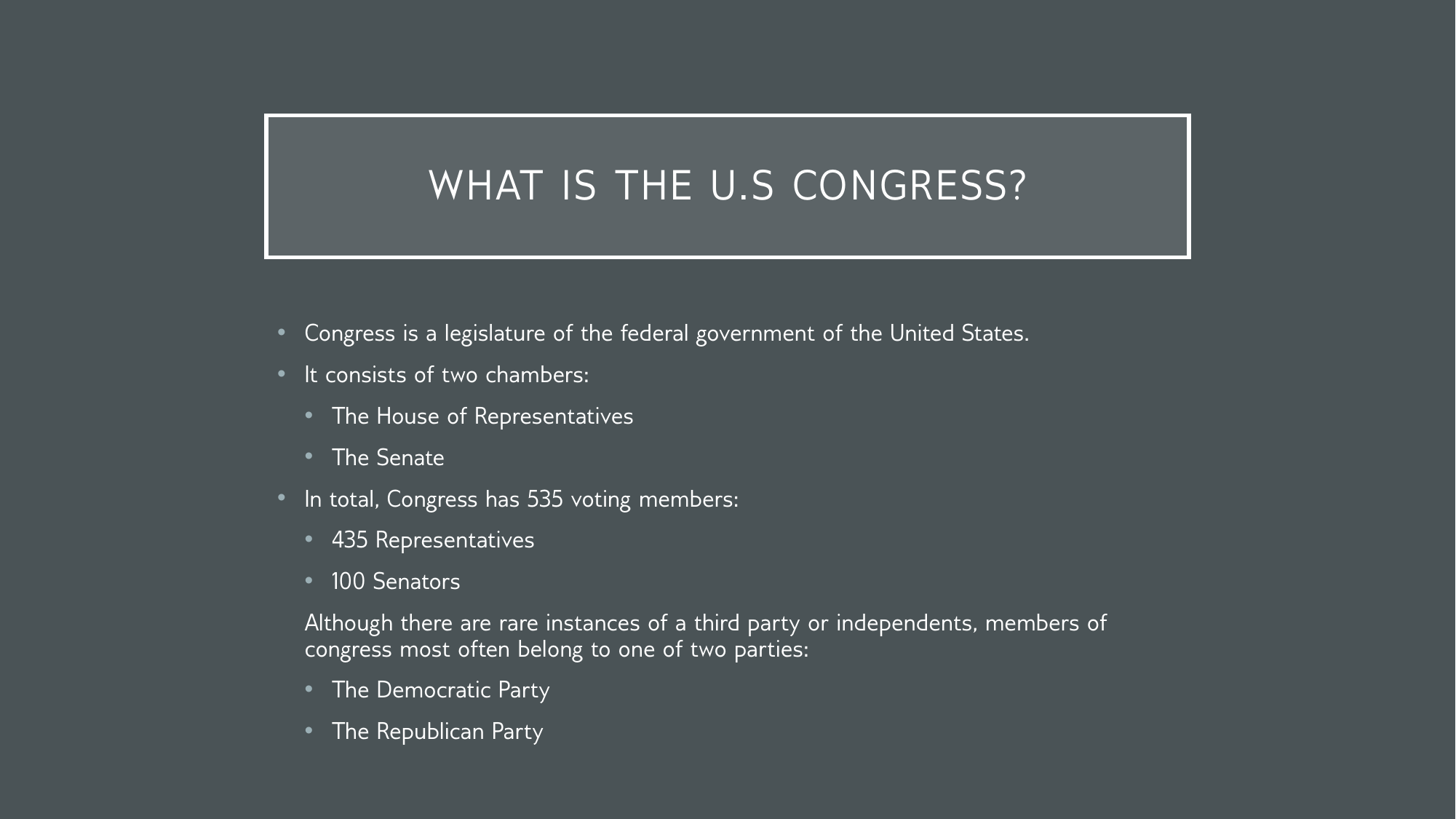

# What is the u.s congress?
Congress is a legislature of the federal government of the United States.
It consists of two chambers:
The House of Representatives
The Senate
In total, Congress has 535 voting members:
435 Representatives
100 Senators
Although there are rare instances of a third party or independents, members of congress most often belong to one of two parties:
The Democratic Party
The Republican Party